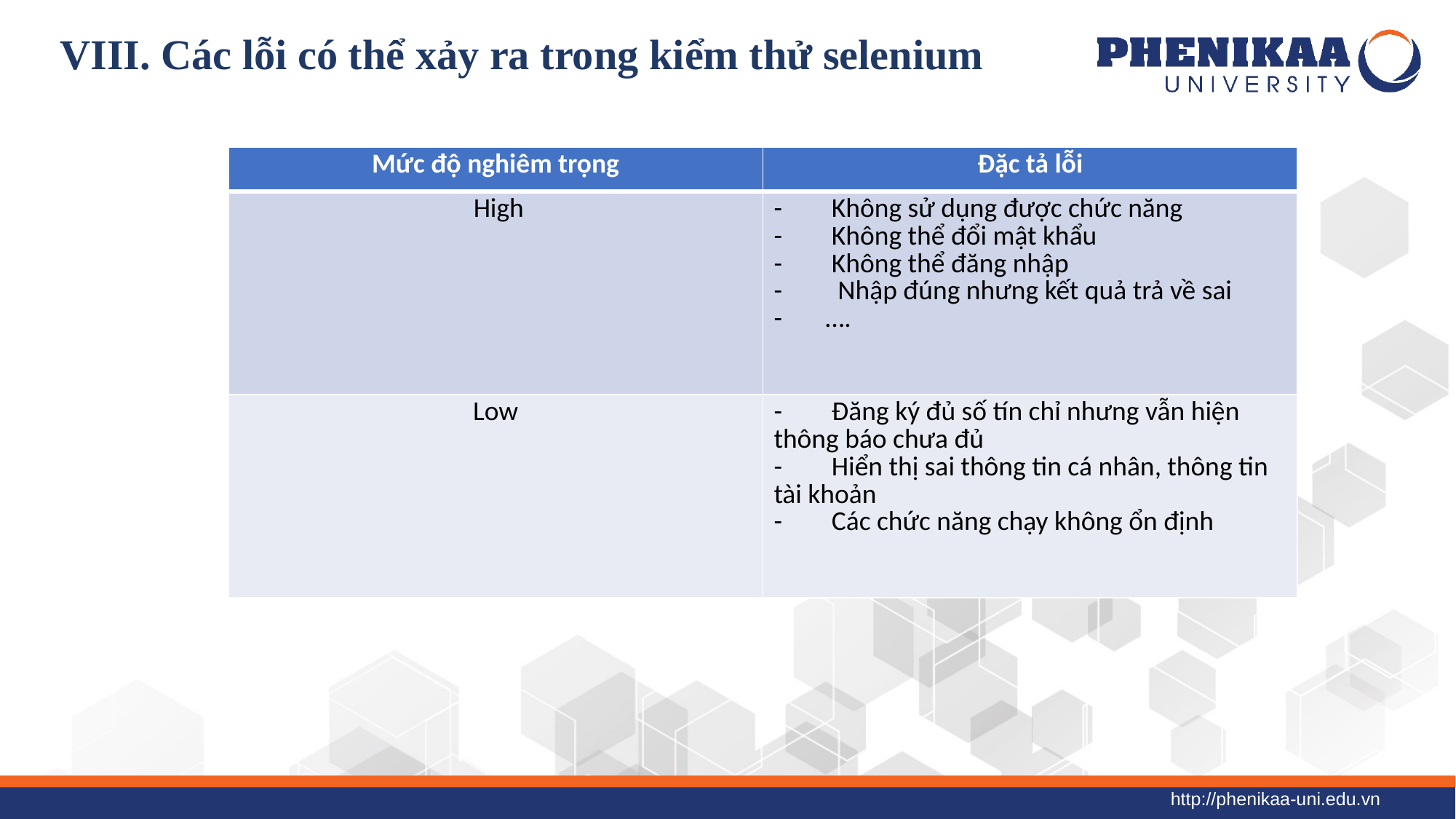

# VIII. Các lỗi có thể xảy ra trong kiểm thử selenium
| Mức độ nghiêm trọng | Đặc tả lỗi |
| --- | --- |
| High | -        Không sử dụng được chức năng -        Không thể đổi mật khẩu -        Không thể đăng nhập -         Nhập đúng nhưng kết quả trả về sai -       …. |
| Low | -        Đăng ký đủ số tín chỉ nhưng vẫn hiện thông báo chưa đủ -        Hiển thị sai thông tin cá nhân, thông tin tài khoản -        Các chức năng chạy không ổn định |